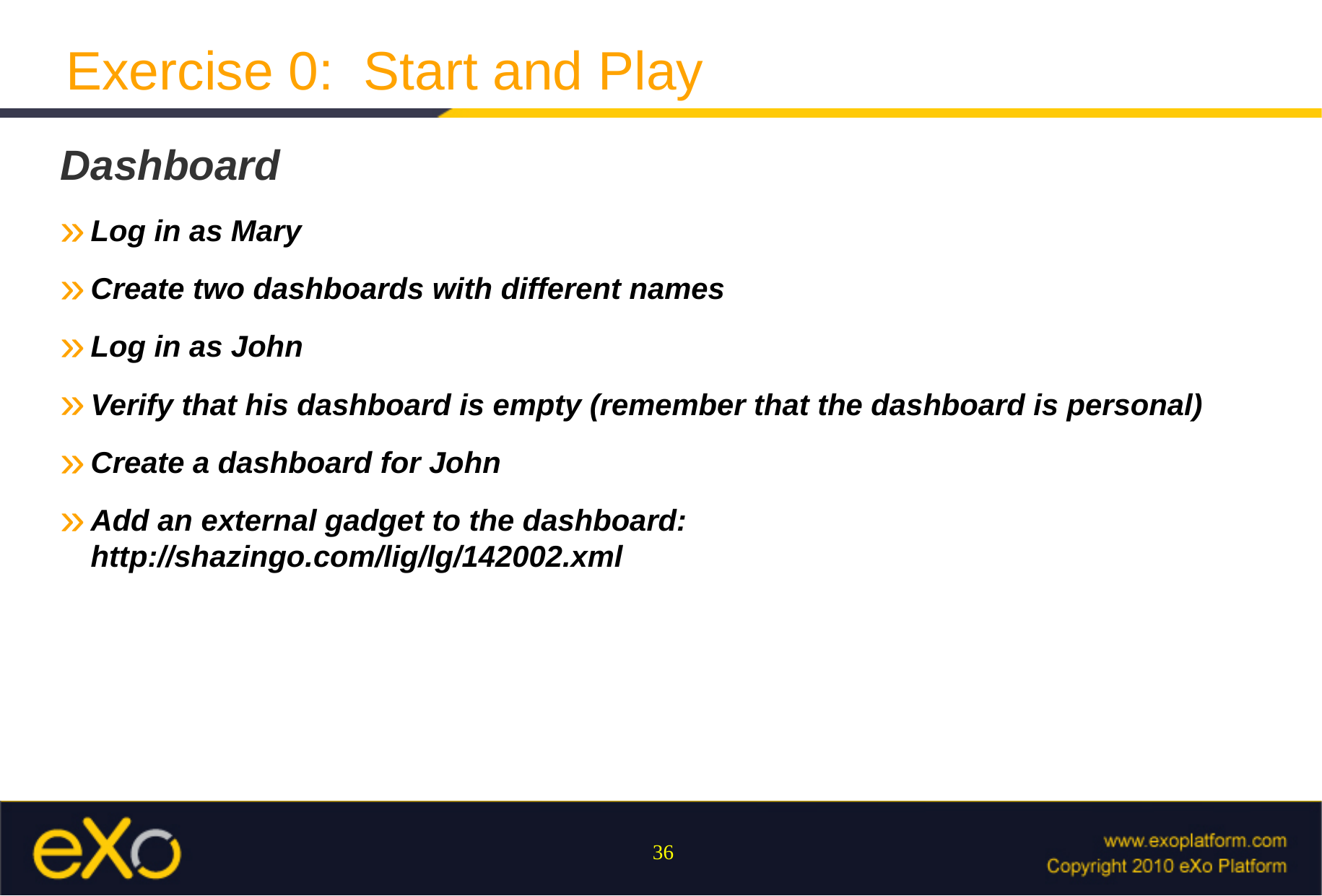

Exercise 0:  Start and Play
Dashboard
Log in as Mary
Create two dashboards with different names
Log in as John
Verify that his dashboard is empty (remember that the dashboard is personal)
Create a dashboard for John
Add an external gadget to the dashboard:
http://shazingo.com/lig/lg/142002.xml